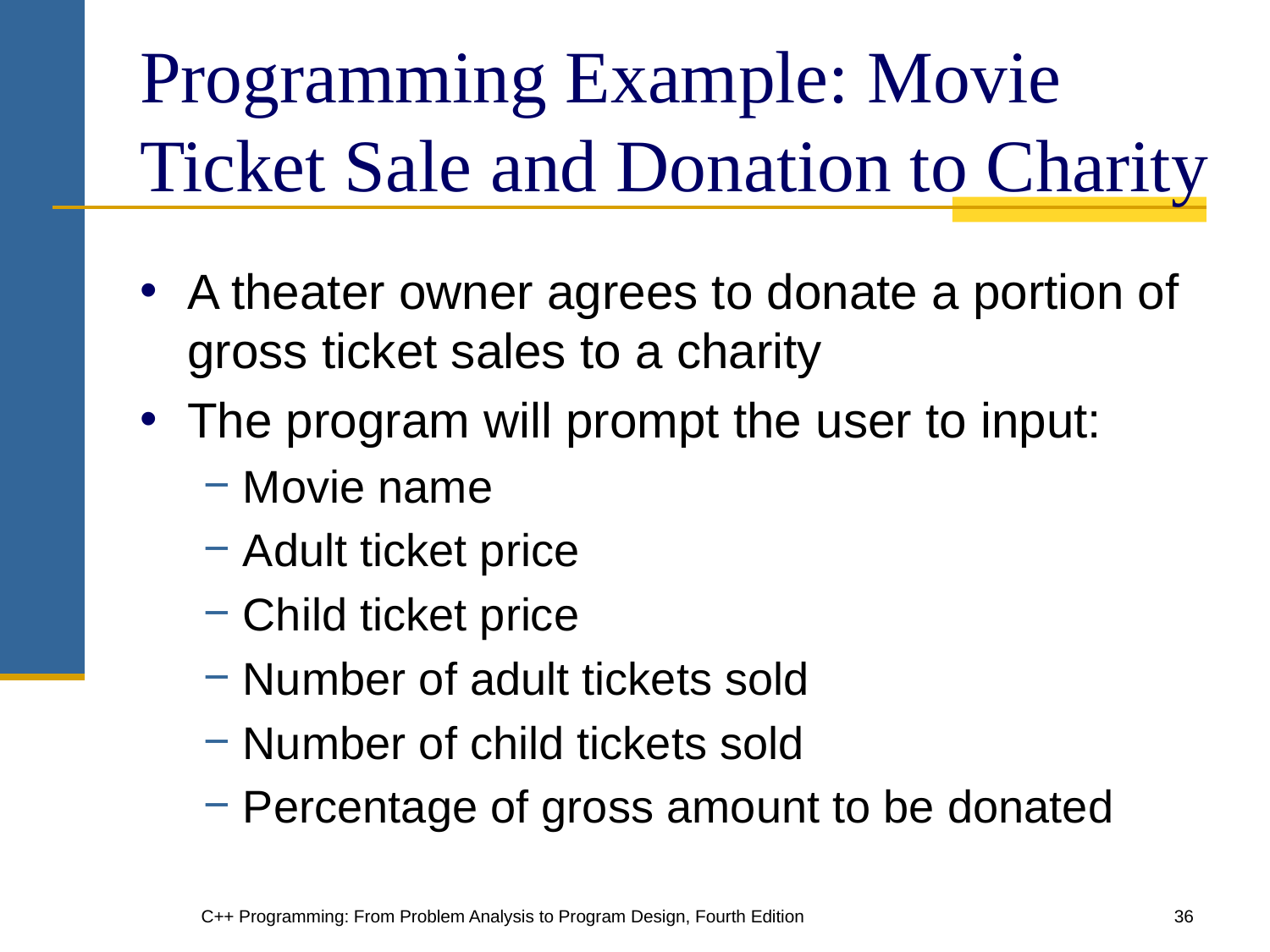

# Programming Example: Movie Ticket Sale and Donation to Charity
A theater owner agrees to donate a portion of gross ticket sales to a charity
The program will prompt the user to input:
Movie name
Adult ticket price
Child ticket price
Number of adult tickets sold
Number of child tickets sold
Percentage of gross amount to be donated
C++ Programming: From Problem Analysis to Program Design, Fourth Edition
36